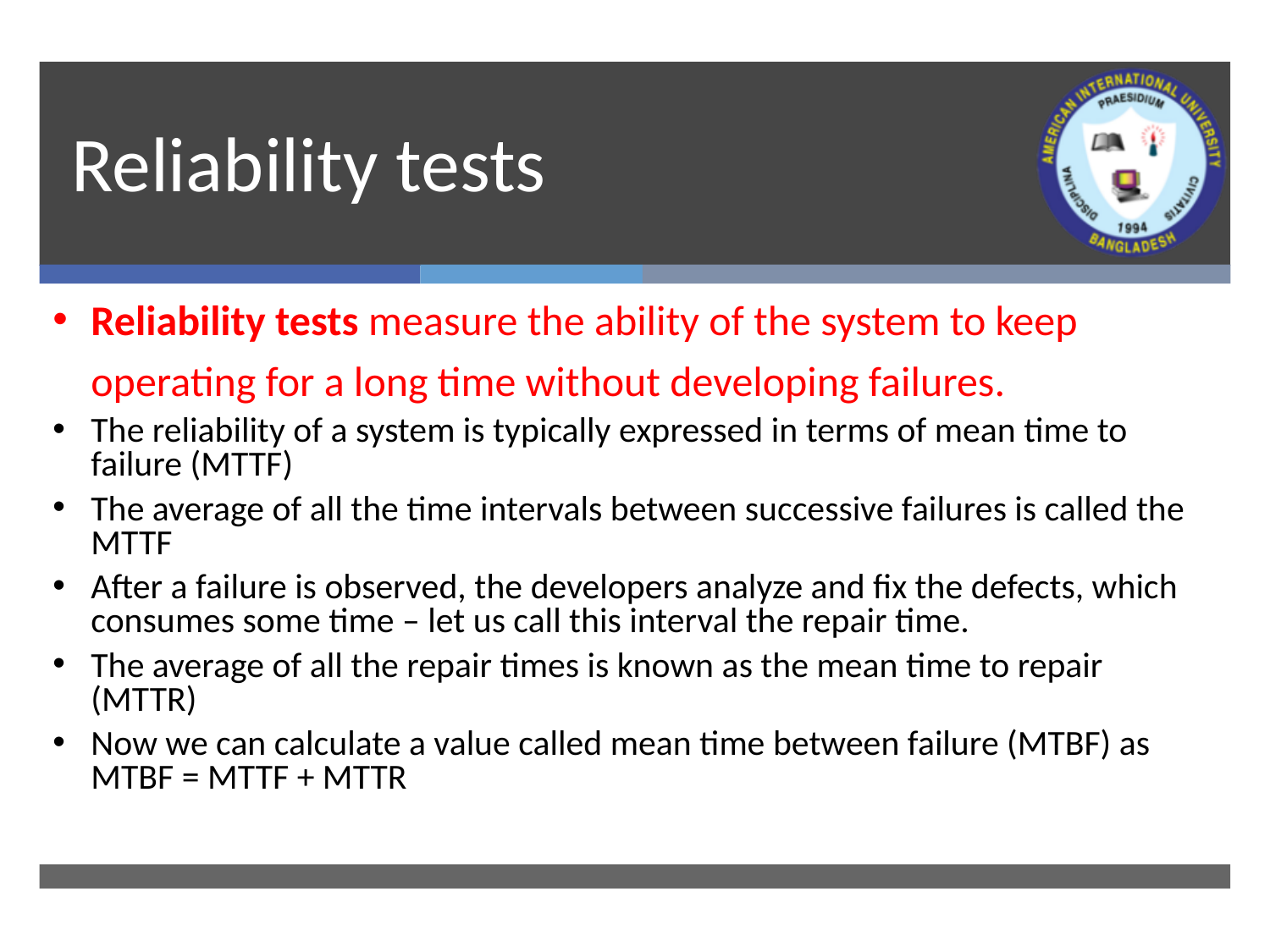

# Reliability tests
Reliability tests measure the ability of the system to keep operating for a long time without developing failures.
The reliability of a system is typically expressed in terms of mean time to failure (MTTF)
The average of all the time intervals between successive failures is called the MTTF
After a failure is observed, the developers analyze and fix the defects, which consumes some time – let us call this interval the repair time.
The average of all the repair times is known as the mean time to repair (MTTR)
Now we can calculate a value called mean time between failure (MTBF) as MTBF = MTTF + MTTR